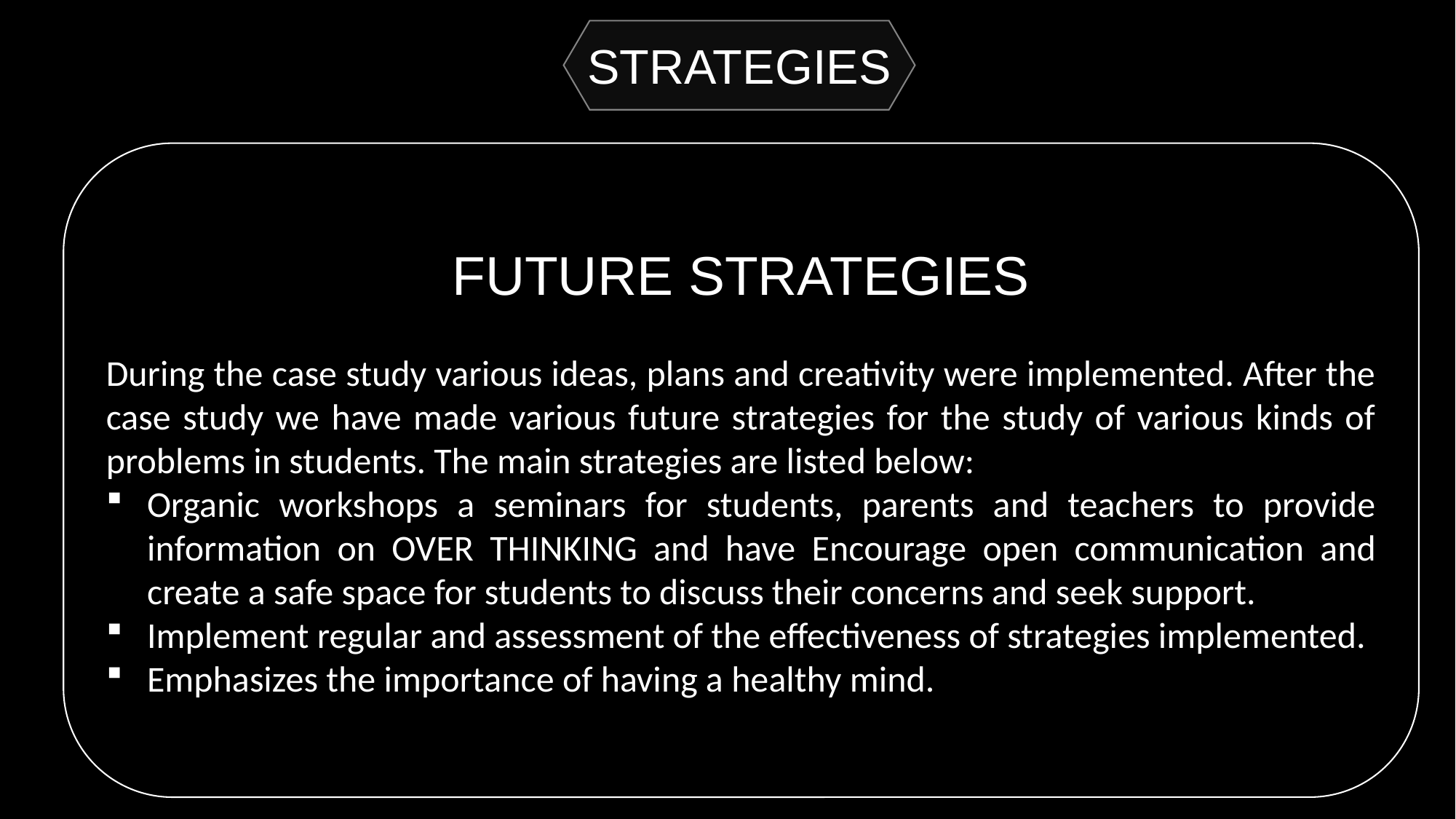

STRATEGIES
FUTURE STRATEGIES

During the case study various ideas, plans and creativity were implemented. After the case study we have made various future strategies for the study of various kinds of problems in students. The main strategies are listed below:
Organic workshops a seminars for students, parents and teachers to provide information on OVER THINKING and have Encourage open communication and create a safe space for students to discuss their concerns and seek support.
Implement regular and assessment of the effectiveness of strategies implemented.
Emphasizes the importance of having a healthy mind.